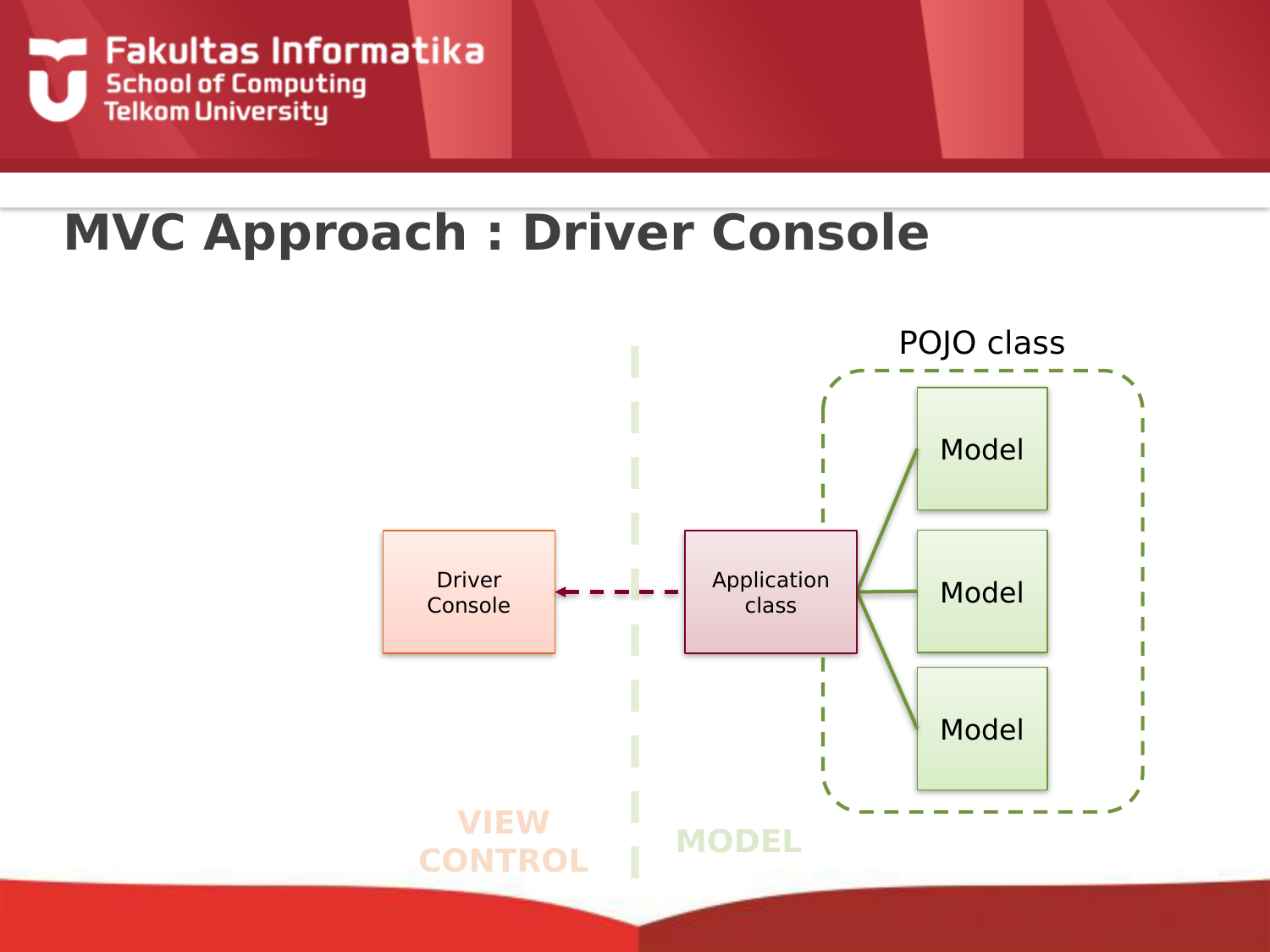

# MVC Approach : Driver Console

POJO class

Model
Model
Model
Driver Console
Application class
VIEW
CONTROL
MODEL